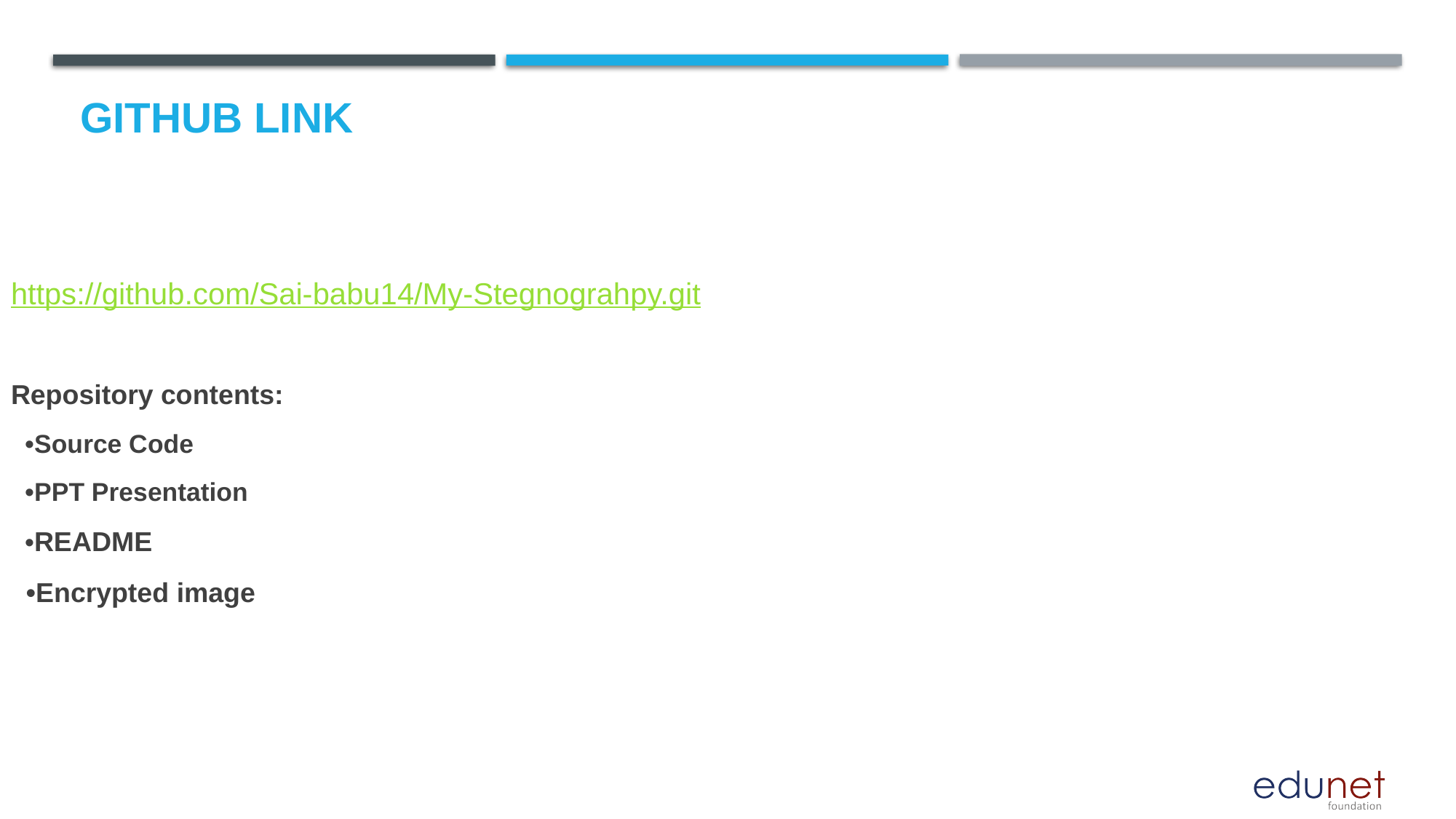

# GitHub Link
https://github.com/Sai-babu14/My-Stegnograhpy.git

Repository contents:
  •Source Code
  •PPT Presentation
  •README
  •Encrypted image